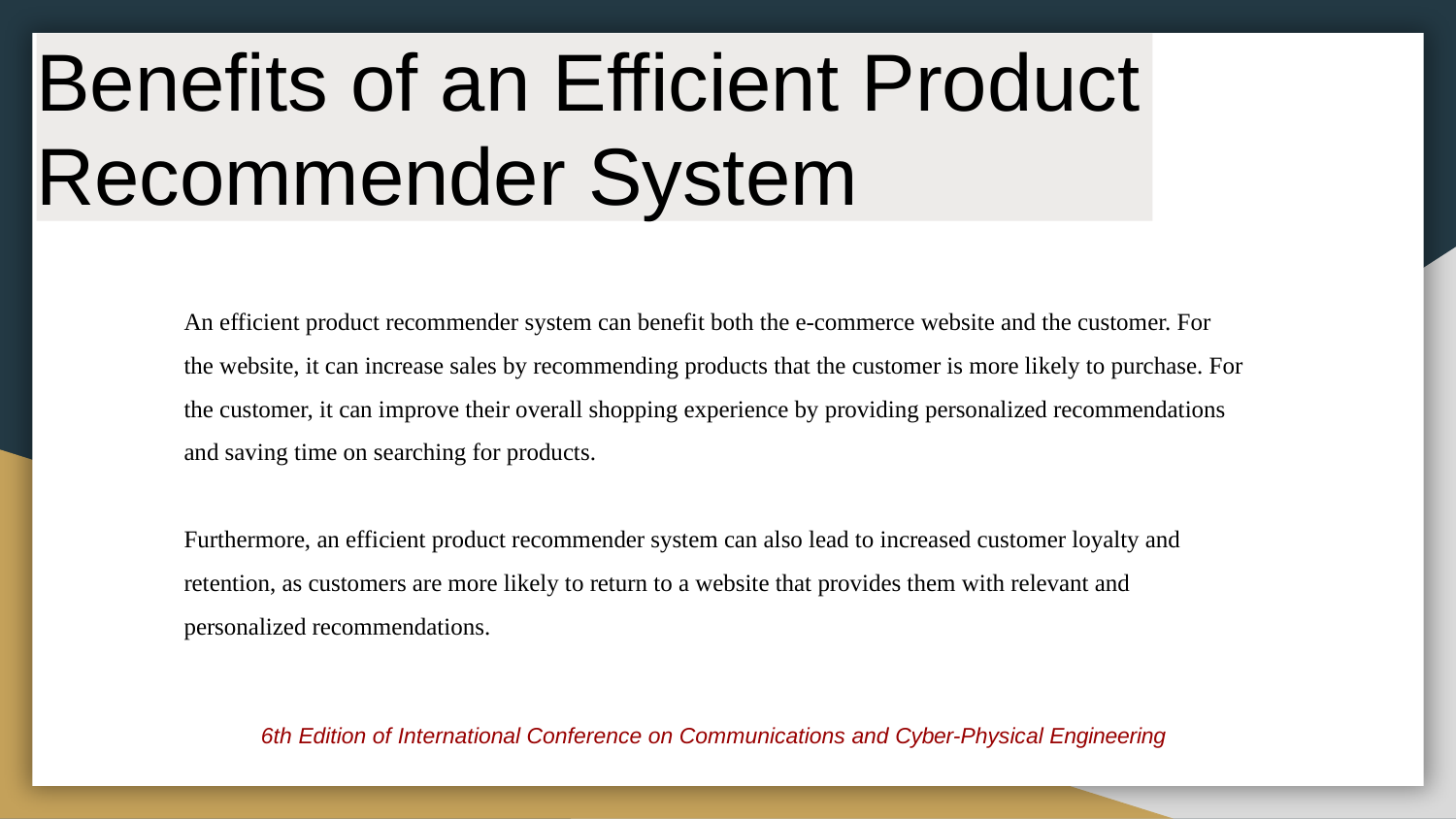

Benefits of an Efficient Product Recommender System
An efficient product recommender system can benefit both the e-commerce website and the customer. For the website, it can increase sales by recommending products that the customer is more likely to purchase. For the customer, it can improve their overall shopping experience by providing personalized recommendations and saving time on searching for products.

Furthermore, an efficient product recommender system can also lead to increased customer loyalty and retention, as customers are more likely to return to a website that provides them with relevant and personalized recommendations.
6th Edition of International Conference on Communications and Cyber-Physical Engineering